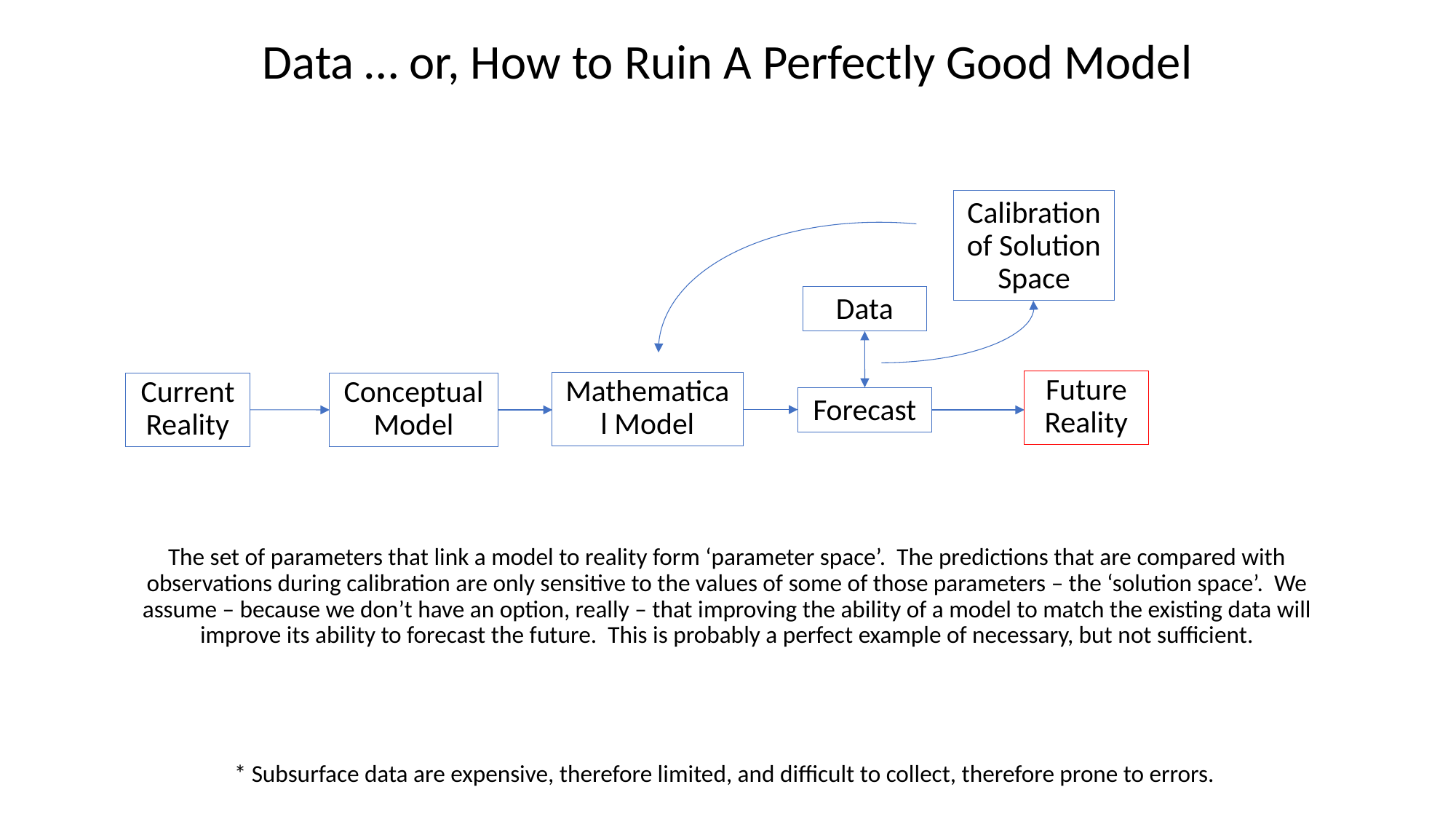

Data … or, How to Ruin A Perfectly Good Model

Calibration of Solution Space
Data
Future
Reality
Mathematical Model
# Current Reality
Conceptual Model
Forecast
The set of parameters that link a model to reality form ‘parameter space’.  The predictions that are compared with observations during calibration are only sensitive to the values of some of those parameters – the ‘solution space’.  We assume – because we don’t have an option, really – that improving the ability of a model to match the existing data will improve its ability to forecast the future.  This is probably a perfect example of necessary, but not sufficient.
* Subsurface data are expensive, therefore limited, and difficult to collect, therefore prone to errors.